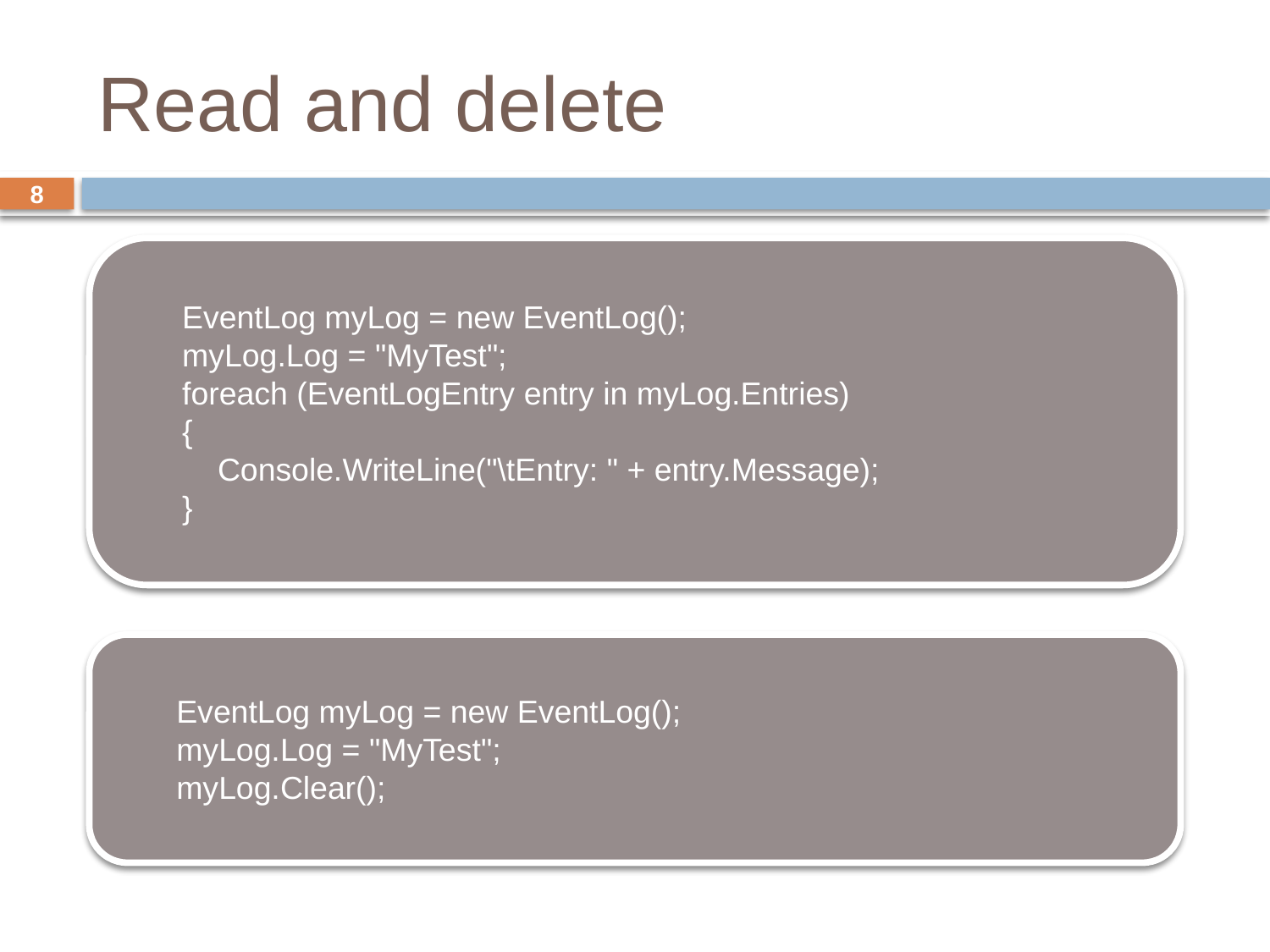

# Read and delete
8
EventLog myLog = new EventLog();
myLog.Log = "MyTest";
foreach (EventLogEntry entry in myLog.Entries)
{
    Console.WriteLine("\tEntry: " + entry.Message);
}
EventLog myLog = new EventLog();
myLog.Log = "MyTest";
myLog.Clear();